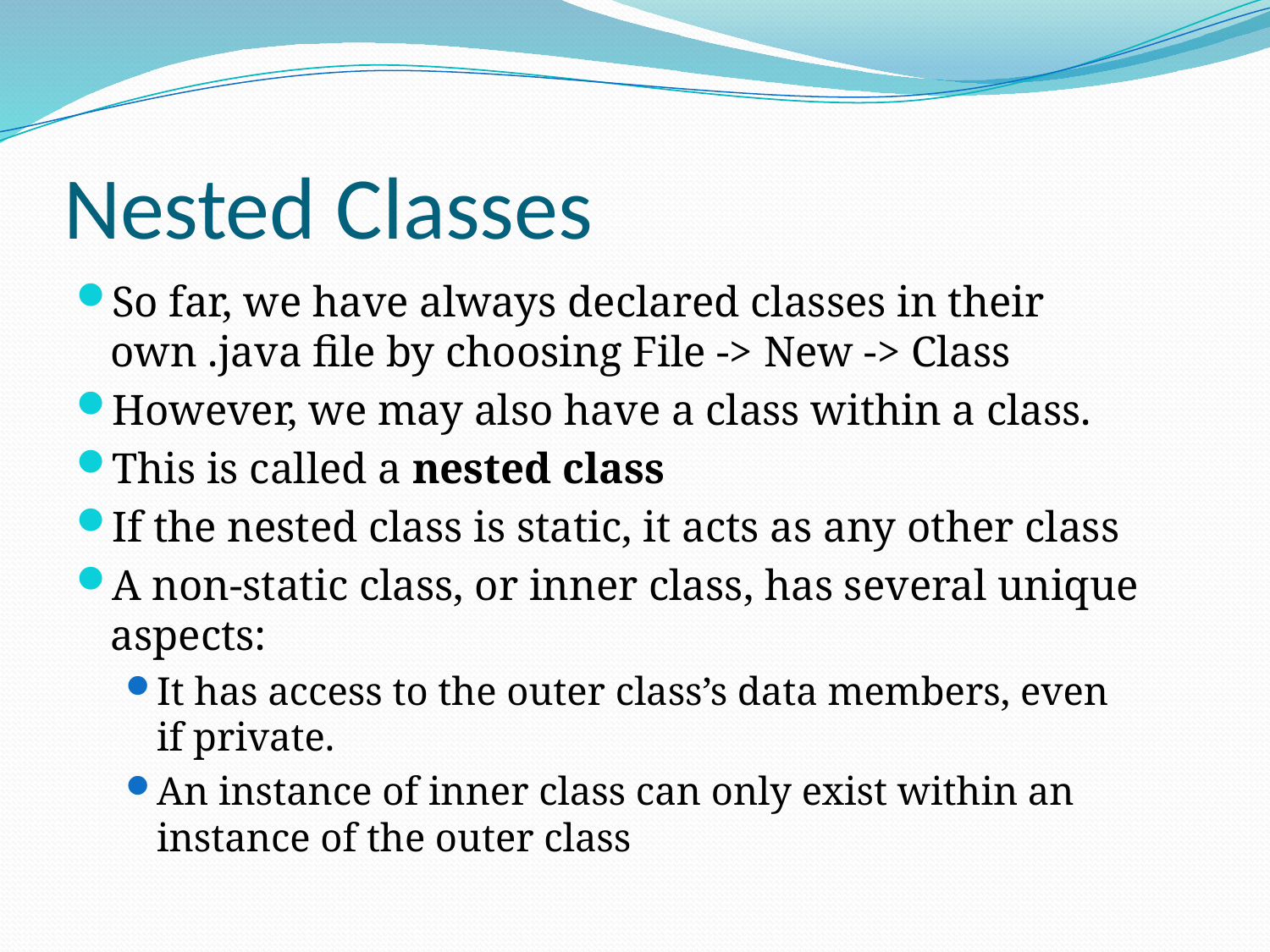

# Nested Classes
So far, we have always declared classes in their own .java file by choosing File -> New -> Class
However, we may also have a class within a class.
This is called a nested class
If the nested class is static, it acts as any other class
A non-static class, or inner class, has several unique aspects:
It has access to the outer class’s data members, even if private.
An instance of inner class can only exist within an instance of the outer class